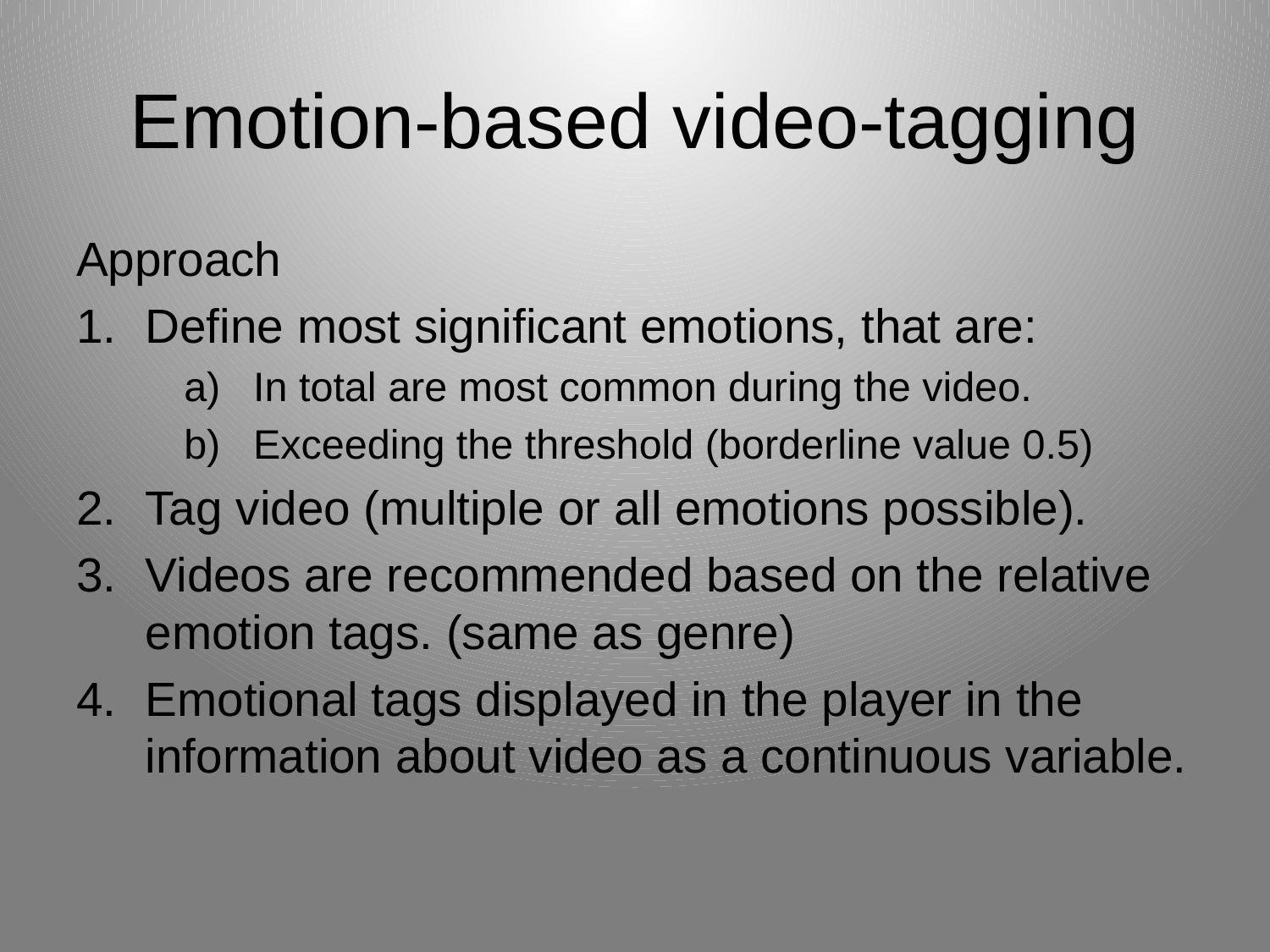

# Emotion-based video-tagging
Approach
Define most significant emotions, that are:
In total are most common during the video.
Exceeding the threshold (borderline value 0.5)
Tag video (multiple or all emotions possible).
Videos are recommended based on the relative emotion tags. (same as genre)
Emotional tags displayed in the player in the information about video as a continuous variable.